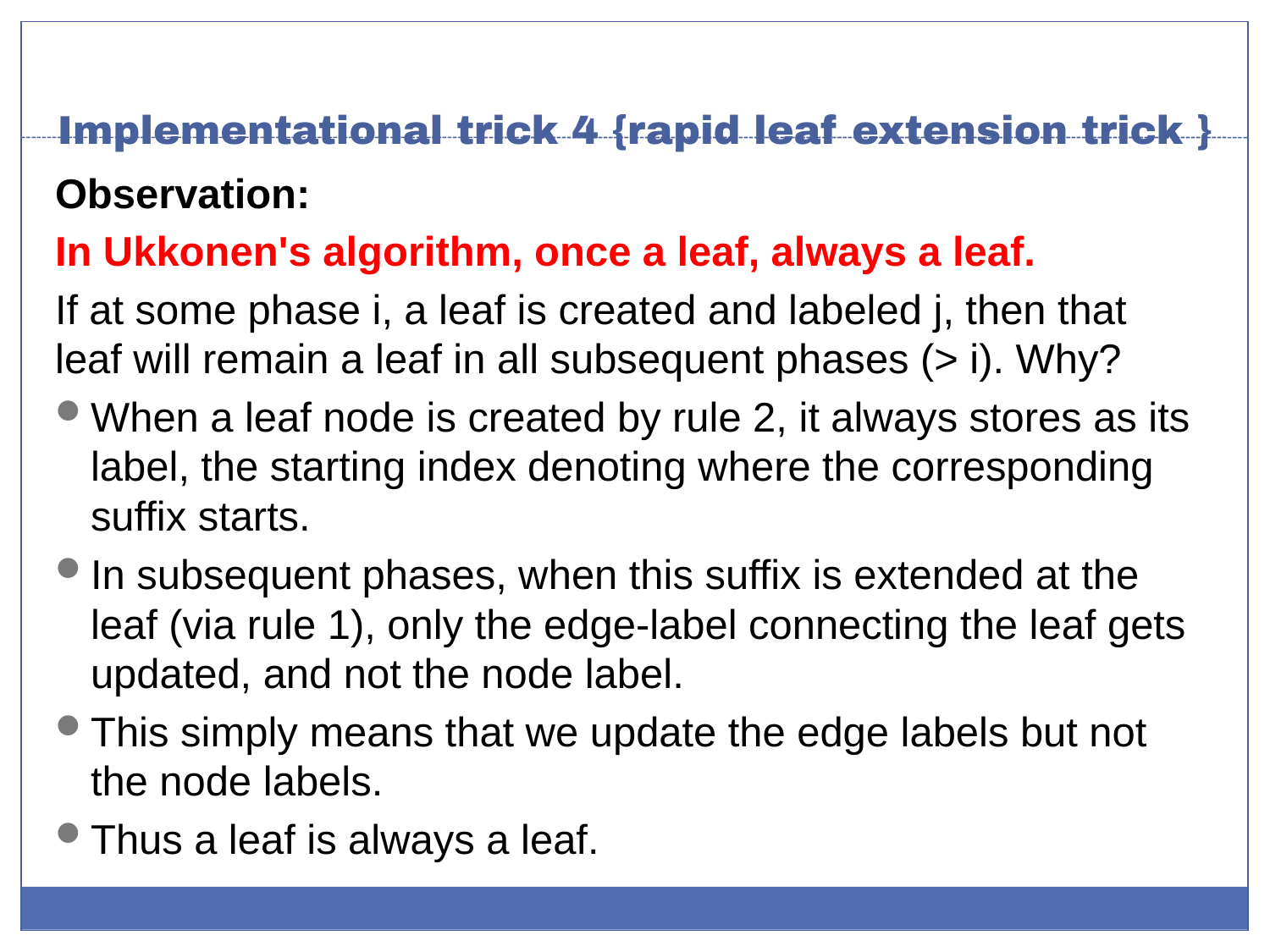

# Implementational trick 4 {rapid leaf extension trick }
Observation:
In Ukkonen's algorithm, once a leaf, always a leaf.
If at some phase i, a leaf is created and labeled j, then that leaf will remain a leaf in all subsequent phases (> i). Why?
When a leaf node is created by rule 2, it always stores as its label, the starting index denoting where the corresponding suffix starts.
In subsequent phases, when this suffix is extended at the leaf (via rule 1), only the edge-label connecting the leaf gets updated, and not the node label.
This simply means that we update the edge labels but not the node labels.
Thus a leaf is always a leaf.